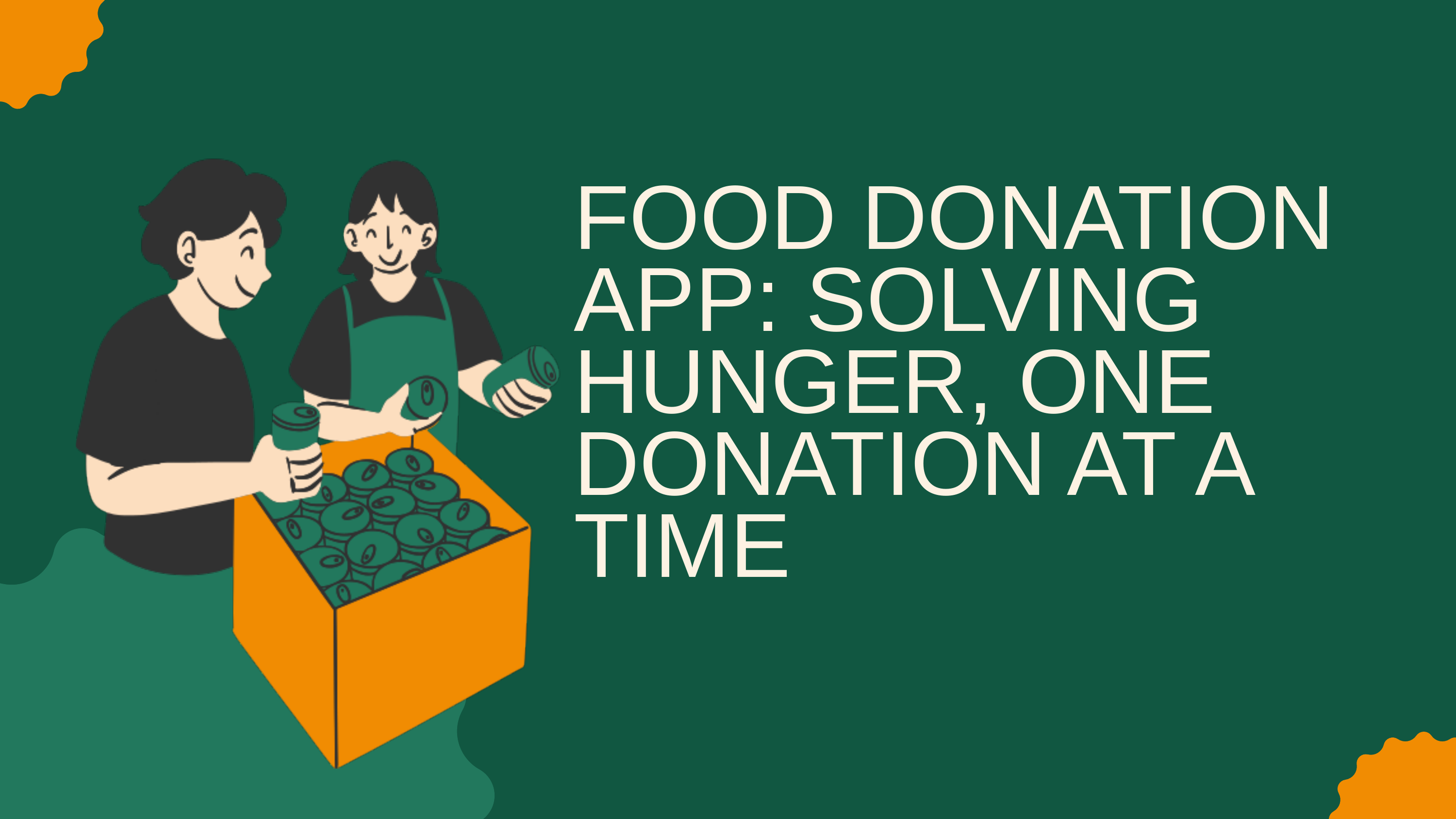

FOOD DONATION APP: SOLVING HUNGER, ONE DONATION AT A TIME